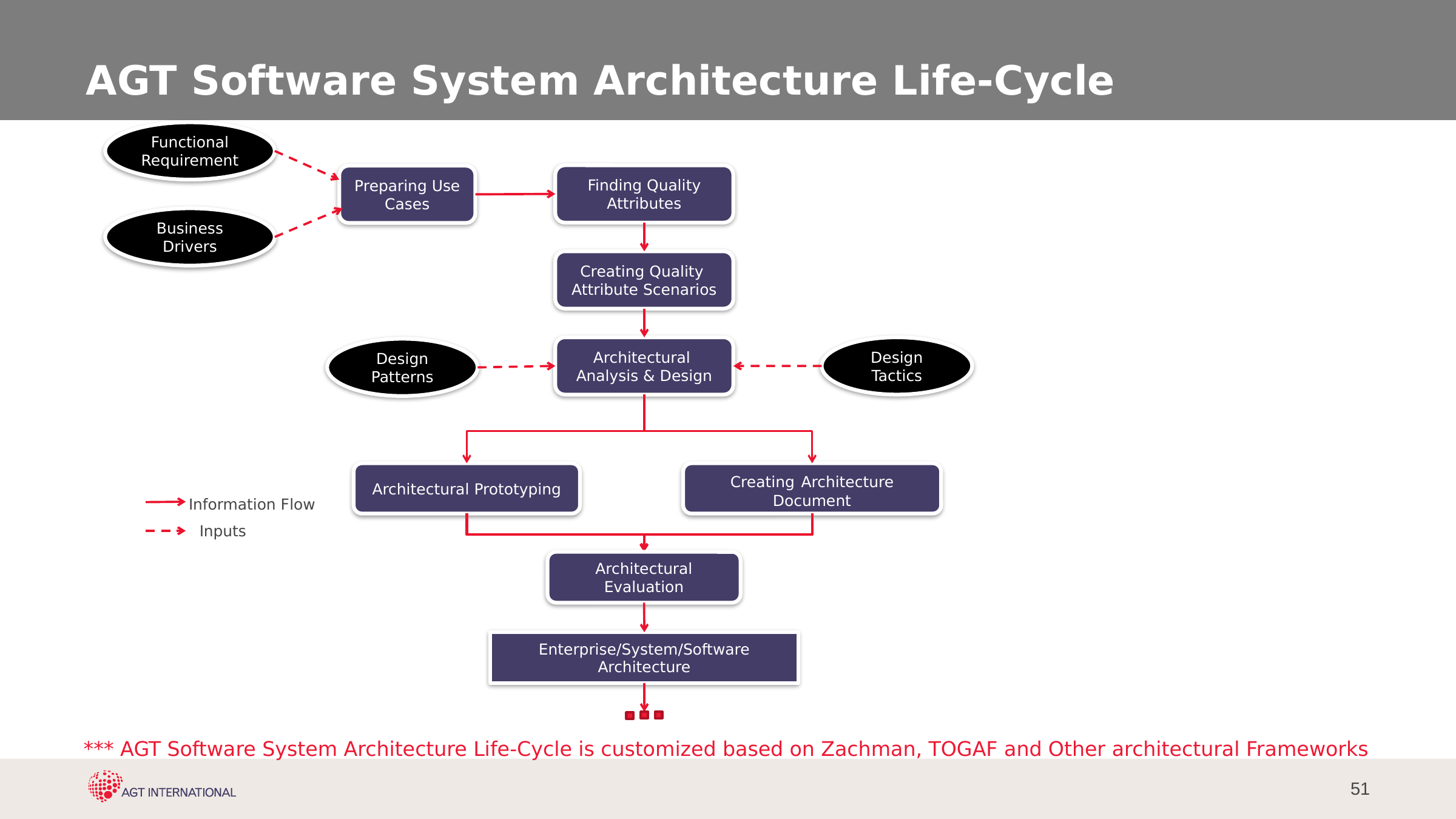

# AGT Software System Architecture Life-Cycle
Functional Requirement
Finding Quality Attributes
Preparing Use Cases
Business Drivers
Creating Quality
Attribute Scenarios
Architectural
Analysis & Design
Design Tactics
Design Patterns
Architectural Prototyping
Creating Architecture Document
Information Flow
Inputs
Architectural Evaluation
Enterprise/System/Software Architecture

*** AGT Software System Architecture Life-Cycle is customized based on Zachman, TOGAF and Other architectural Frameworks